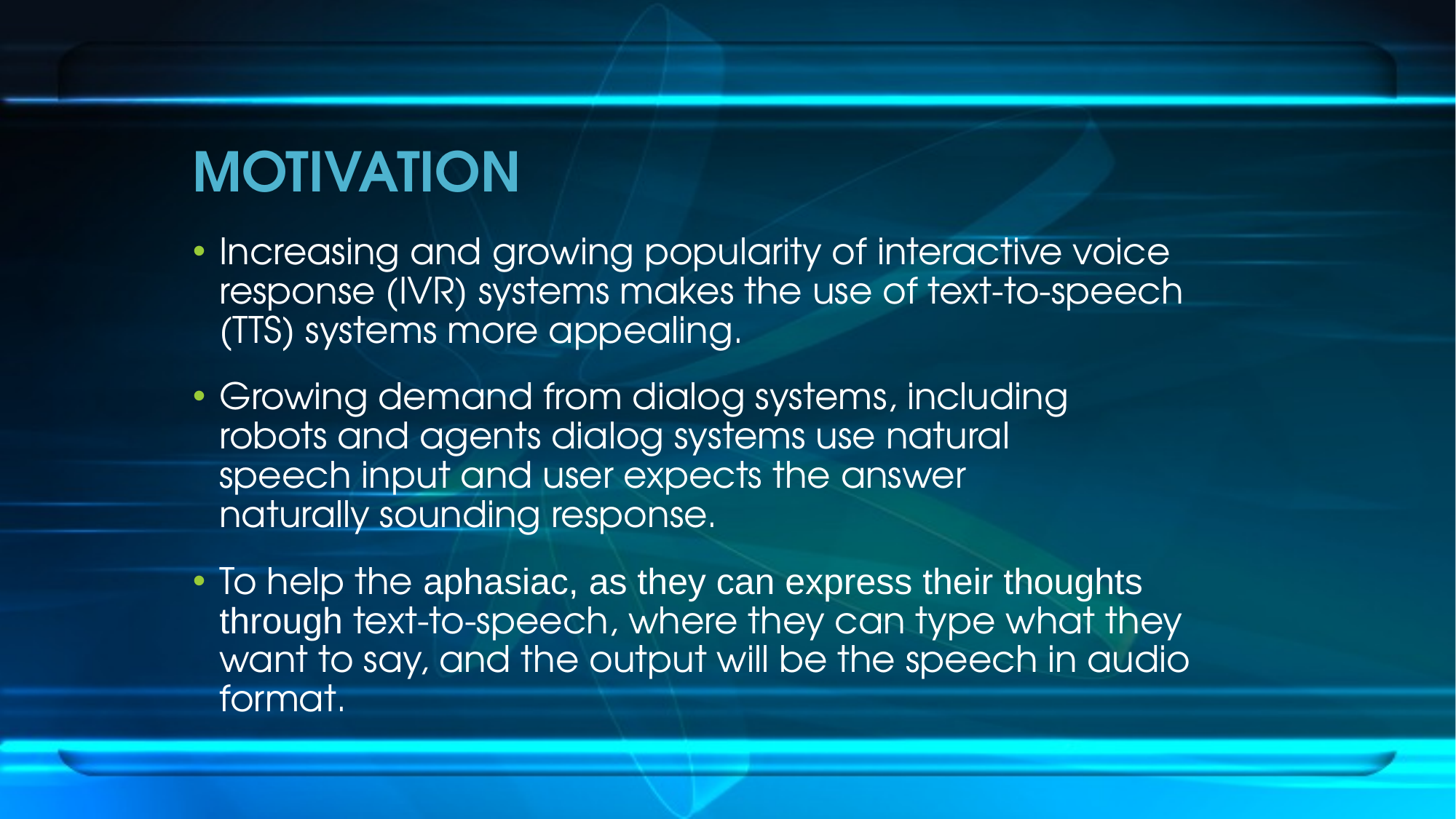

# MOTIVATION
Increasing and growing popularity of interactive voice response (IVR) systems makes the use of text-to-speech (TTS) systems more appealing.
Growing demand from dialog systems, including
robots and agents dialog systems use natural
speech input and user expects the answer
naturally sounding response.
To help the aphasiac, as they can express their thoughts through text-to-speech, where they can type what they want to say, and the output will be the speech in audio format.